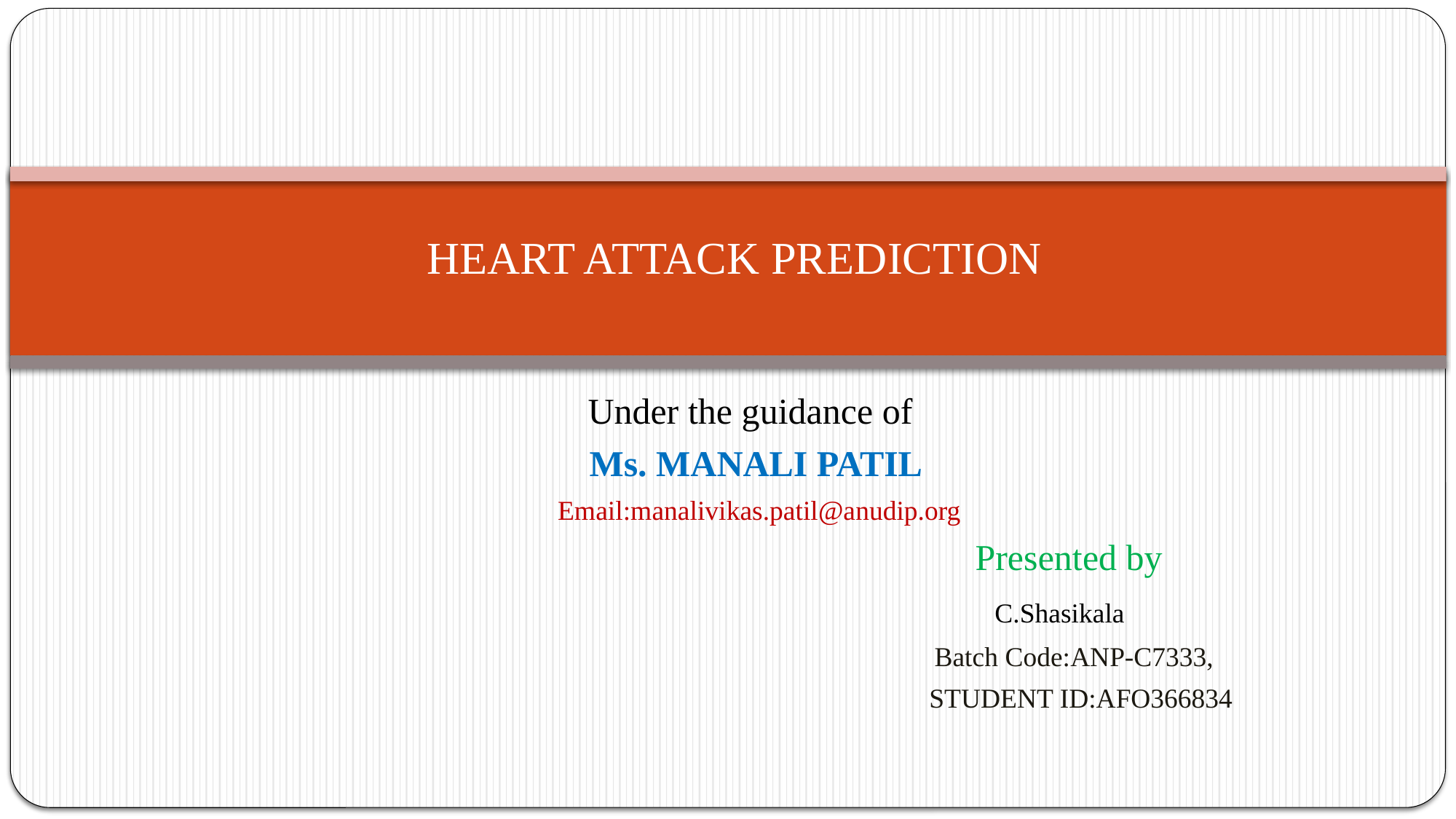

# HEART ATTACK PREDICTION
Under the guidance of
Ms. MANALI PATIL
Email:manalivikas.patil@anudip.org
                                                                    Presented by
                                                                  C.Shasikala
                                                                                           Batch Code:ANP-C7333,
                                                                                             STUDENT ID:AFO366834